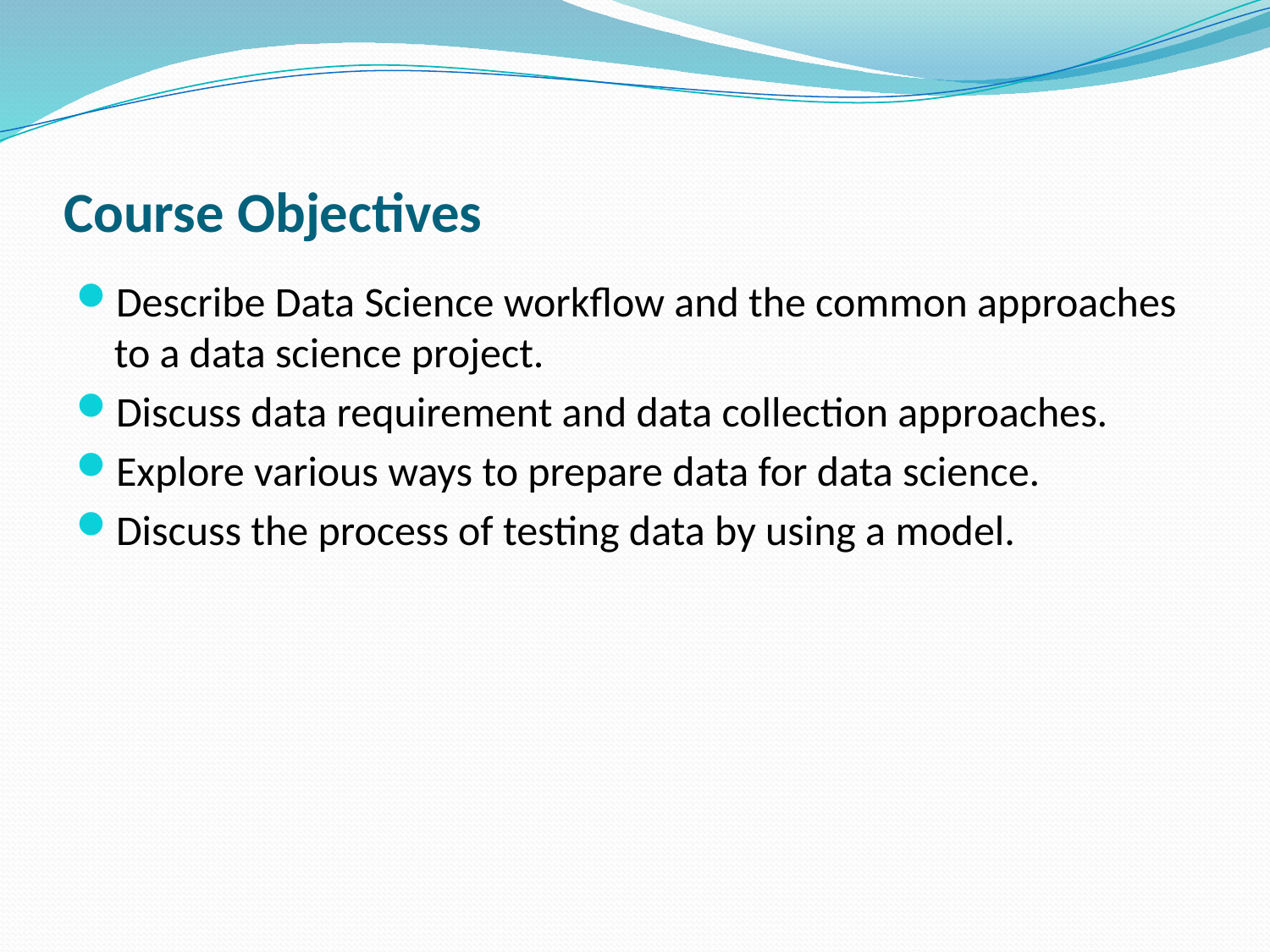

# Course Objectives
Describe Data Science workflow and the common approaches to a data science project.
Discuss data requirement and data collection approaches.
Explore various ways to prepare data for data science.
Discuss the process of testing data by using a model.